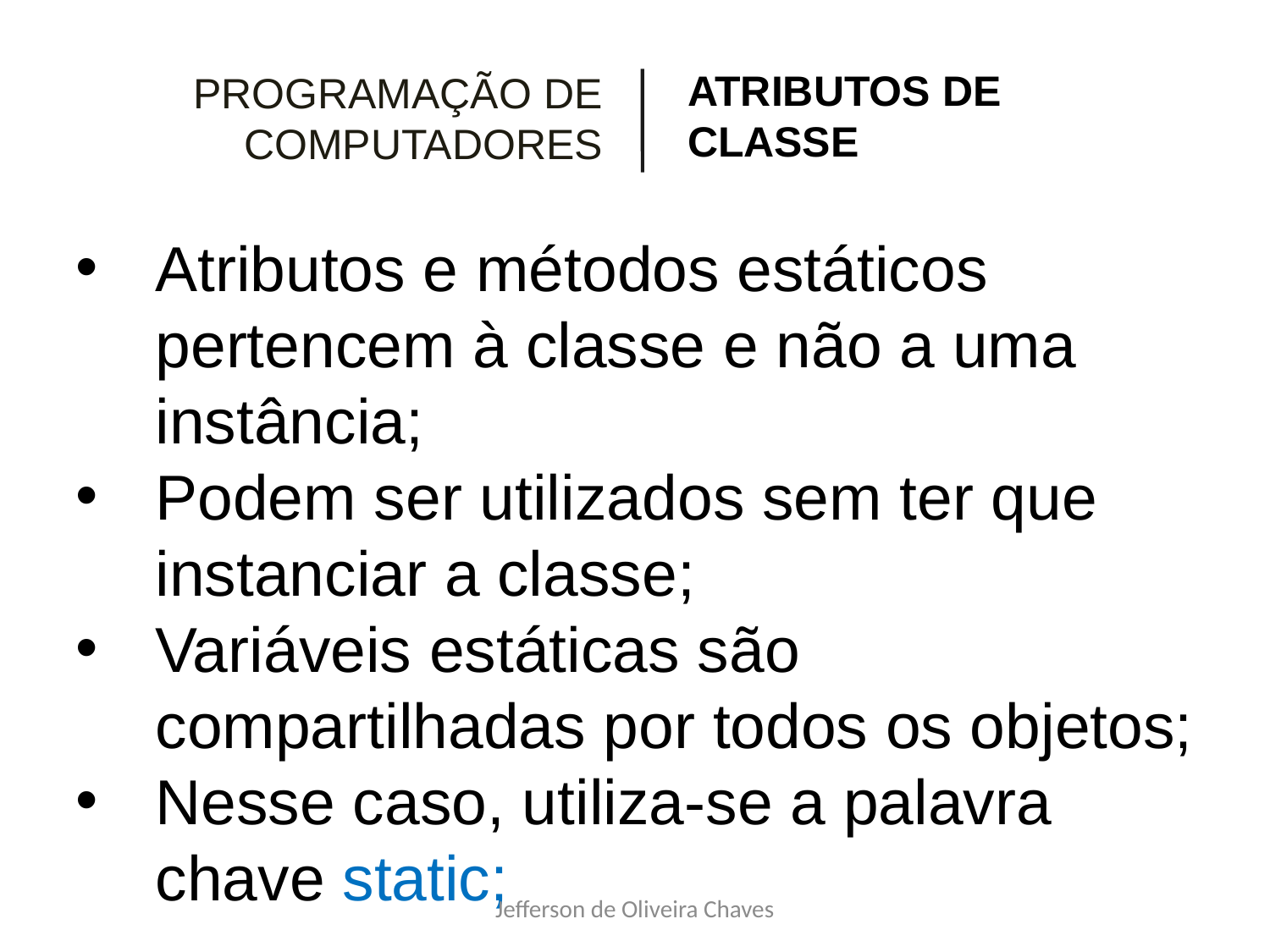

PROGRAMAÇÃO DE COMPUTADORES
ATRIBUTOS DE CLASSE
Atributos e métodos estáticos pertencem à classe e não a uma instância;
Podem ser utilizados sem ter que instanciar a classe;
Variáveis estáticas são compartilhadas por todos os objetos;
Nesse caso, utiliza-se a palavra chave static;

Jefferson de Oliveira Chaves